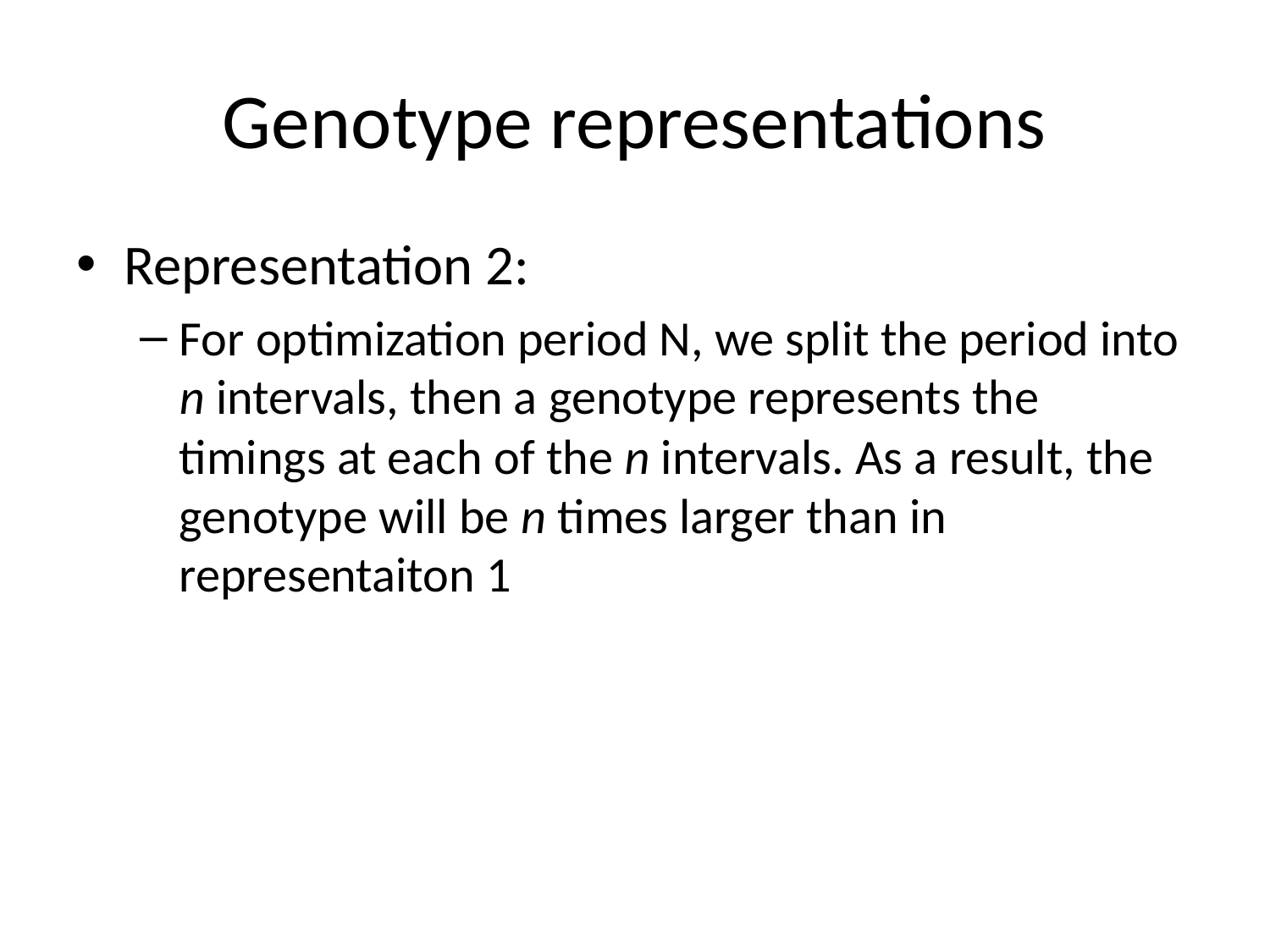

# Genotype representations
Representation 2:
For optimization period N, we split the period into n intervals, then a genotype represents the timings at each of the n intervals. As a result, the genotype will be n times larger than in representaiton 1